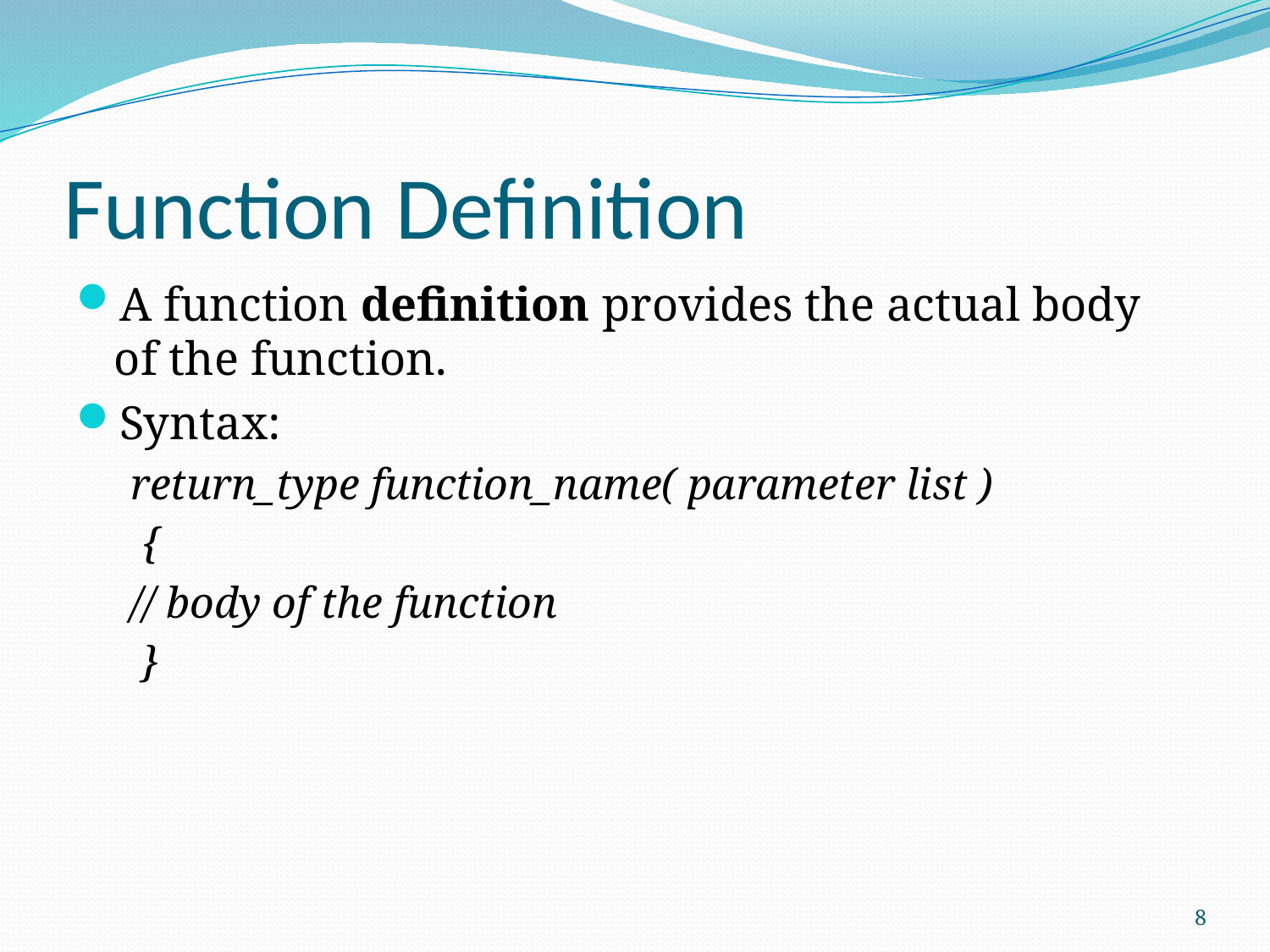

# Function Definition
A function definition provides the actual body of the function.
Syntax:
return_type function_name( parameter list )
 {
// body of the function
 }

8